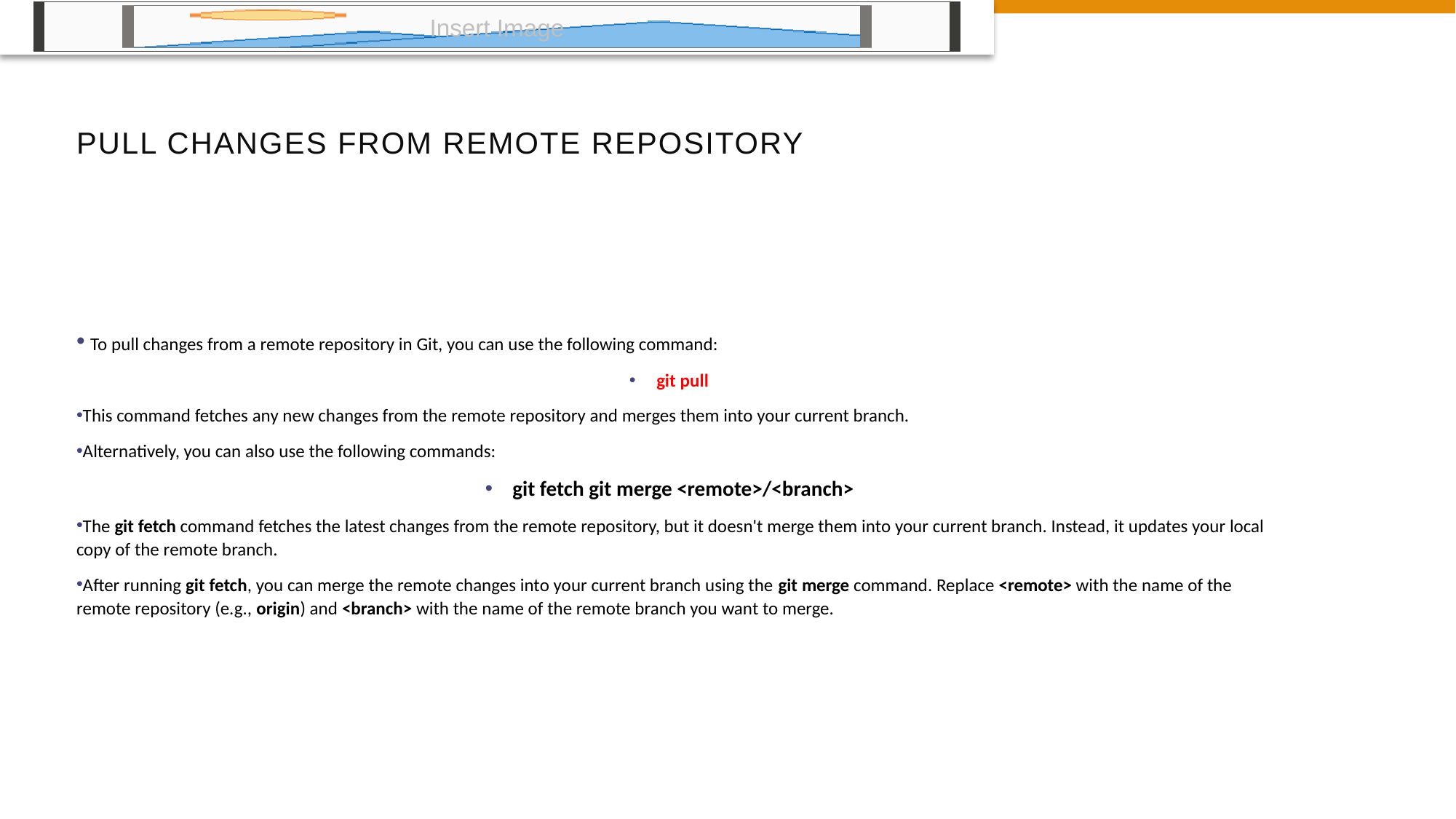

# Pull Changes From Remote Repository

 To pull changes from a remote repository in Git, you can use the following command:
git pull
This command fetches any new changes from the remote repository and merges them into your current branch.
Alternatively, you can also use the following commands:
git fetch git merge <remote>/<branch>
The git fetch command fetches the latest changes from the remote repository, but it doesn't merge them into your current branch. Instead, it updates your local copy of the remote branch.
After running git fetch, you can merge the remote changes into your current branch using the git merge command. Replace <remote> with the name of the remote repository (e.g., origin) and <branch> with the name of the remote branch you want to merge.